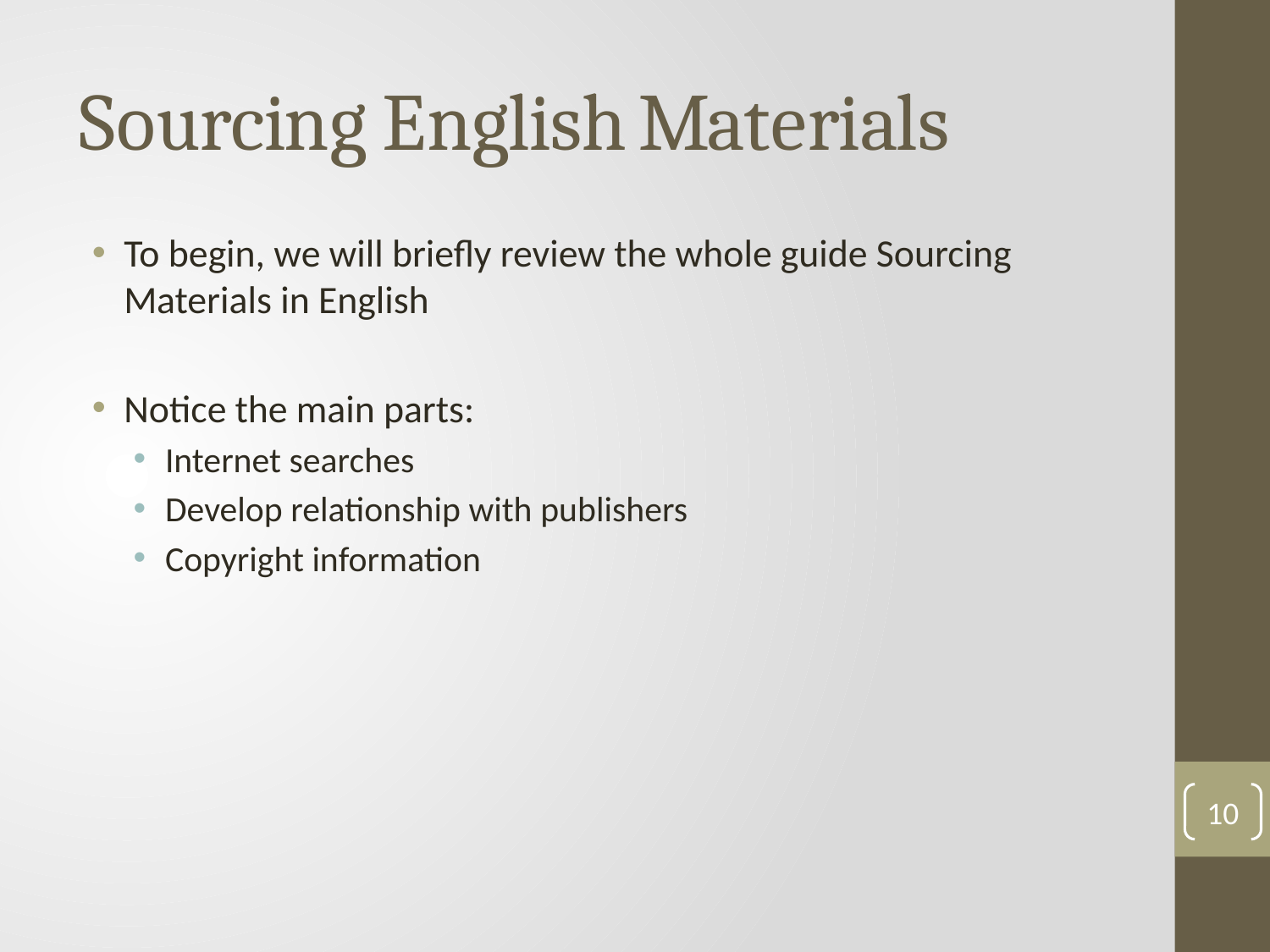

# Sourcing English Materials
To begin, we will briefly review the whole guide Sourcing Materials in English

Notice the main parts:
Internet searches
Develop relationship with publishers
Copyright information
10